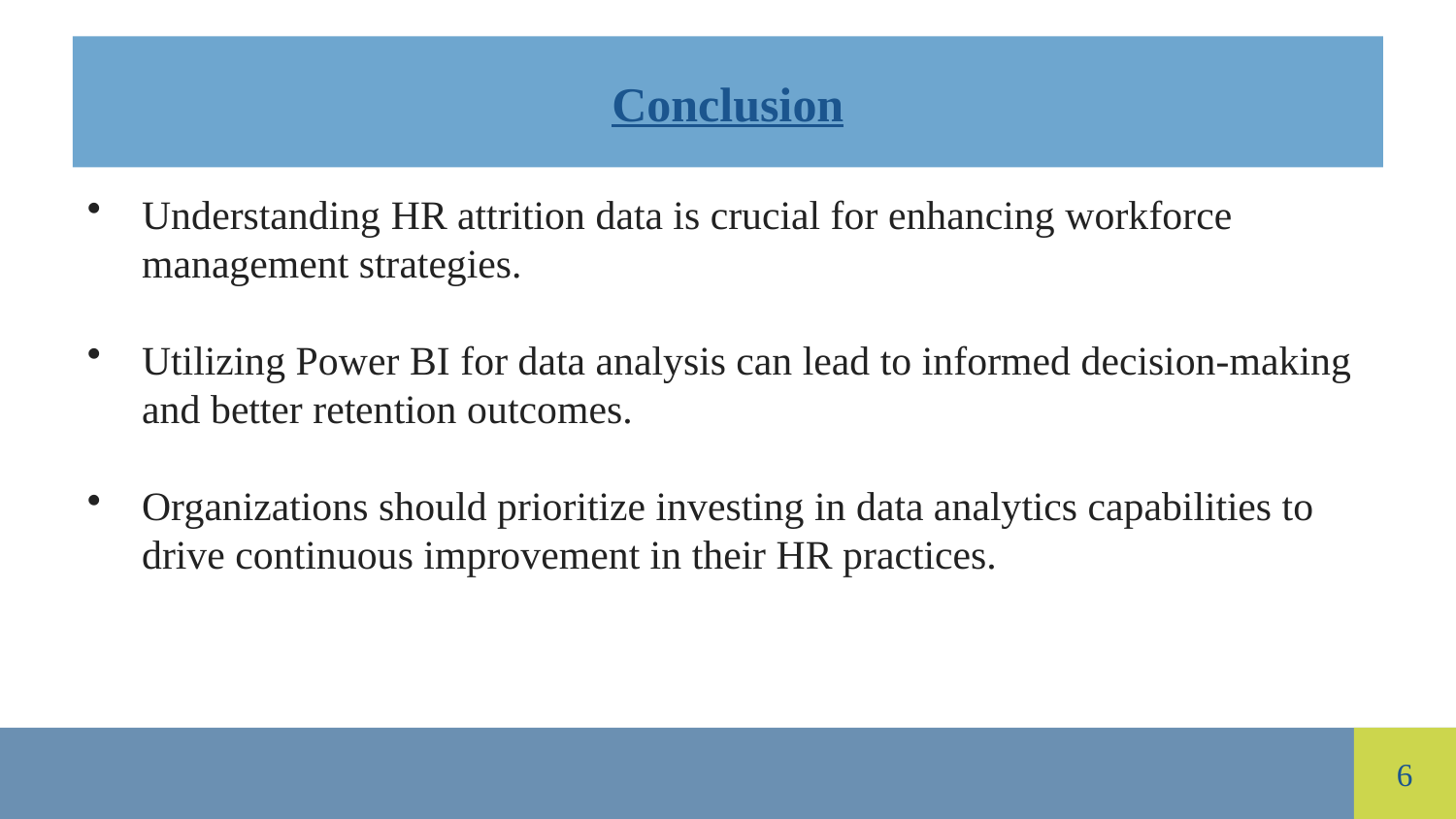

Conclusion
Understanding HR attrition data is crucial for enhancing workforce management strategies.

Utilizing Power BI for data analysis can lead to informed decision-making and better retention outcomes.

Organizations should prioritize investing in data analytics capabilities to drive continuous improvement in their HR practices.

6